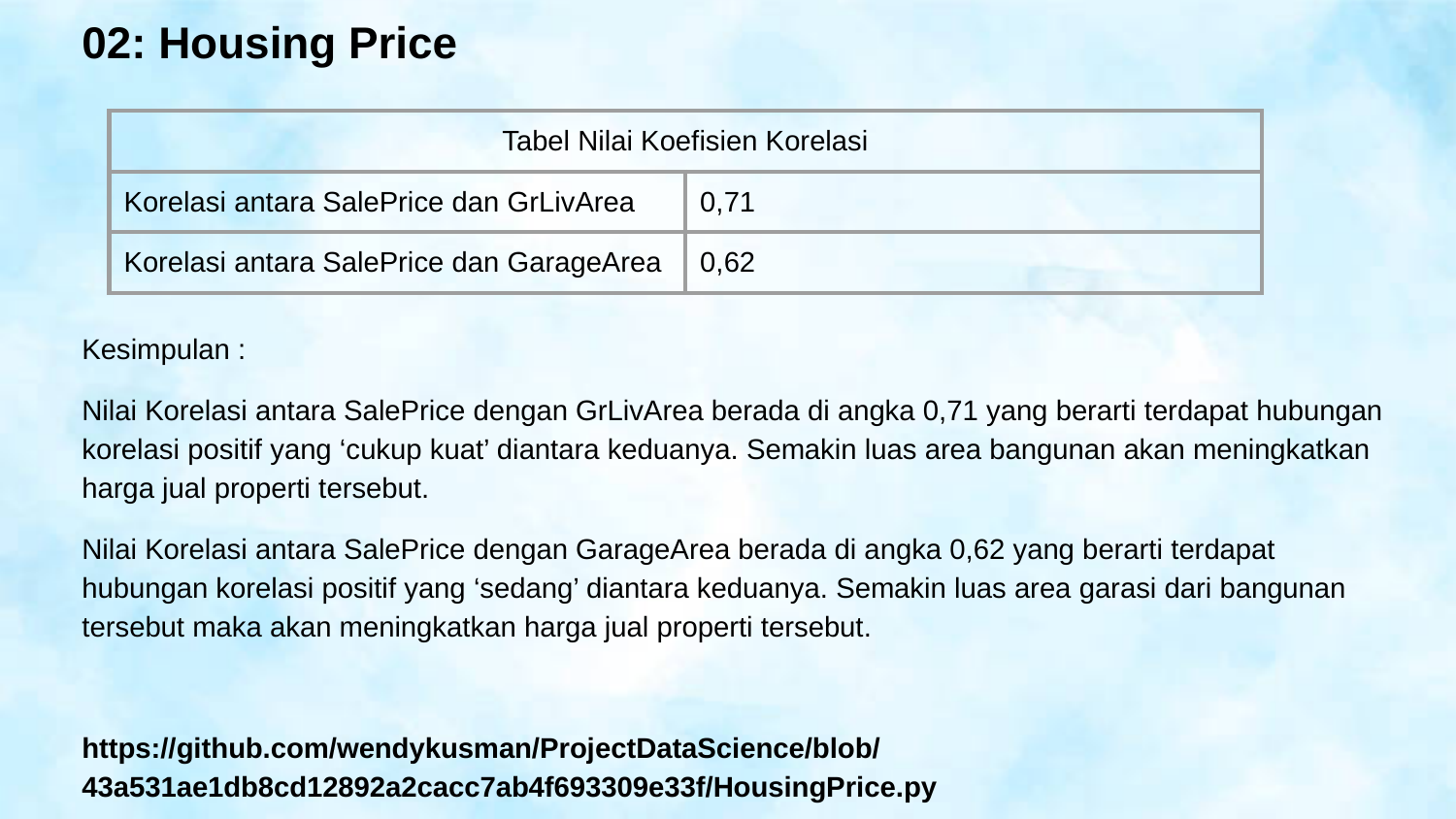

# 02: Housing Price
| Tabel Nilai Koefisien Korelasi |  |
| --- | --- |
| Korelasi antara SalePrice dan GrLivArea | 0,71 |
| Korelasi antara SalePrice dan GarageArea | 0,62 |
Kesimpulan :
Nilai Korelasi antara SalePrice dengan GrLivArea berada di angka 0,71 yang berarti terdapat hubungan korelasi positif yang ‘cukup kuat’ diantara keduanya. Semakin luas area bangunan akan meningkatkan harga jual properti tersebut.
Nilai Korelasi antara SalePrice dengan GarageArea berada di angka 0,62 yang berarti terdapat hubungan korelasi positif yang ‘sedang’ diantara keduanya. Semakin luas area garasi dari bangunan tersebut maka akan meningkatkan harga jual properti tersebut.

https://github.com/wendykusman/ProjectDataScience/blob/43a531ae1db8cd12892a2cacc7ab4f693309e33f/HousingPrice.py